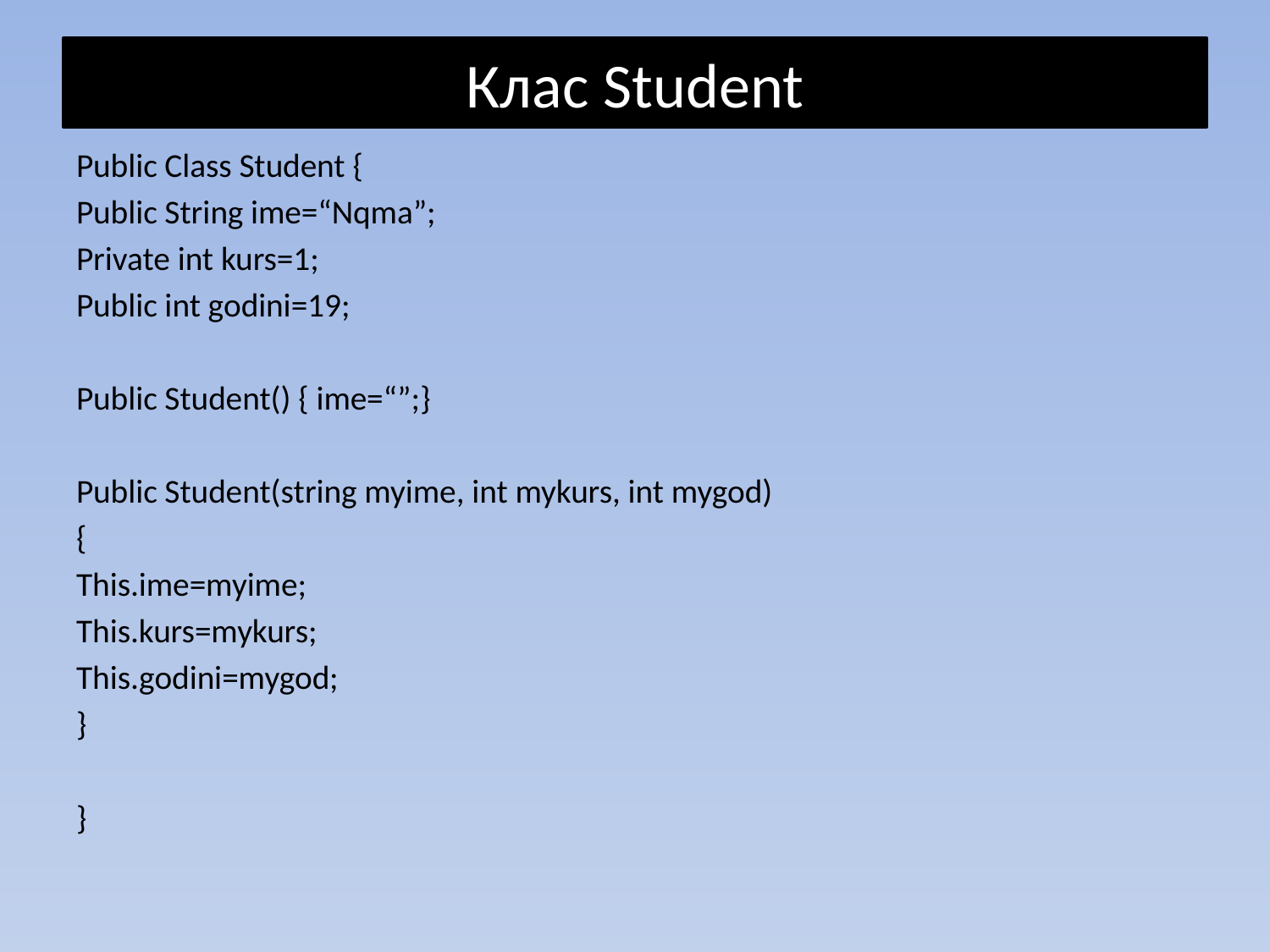

# Клас Student
Public Class Student {
Public String ime=“Nqma”;
Private int kurs=1;
Public int godini=19;

Public Student() { ime=“”;}

Public Student(string myime, int mykurs, int mygod)
{
This.ime=myime;
This.kurs=mykurs;
This.godini=mygod;
}

}